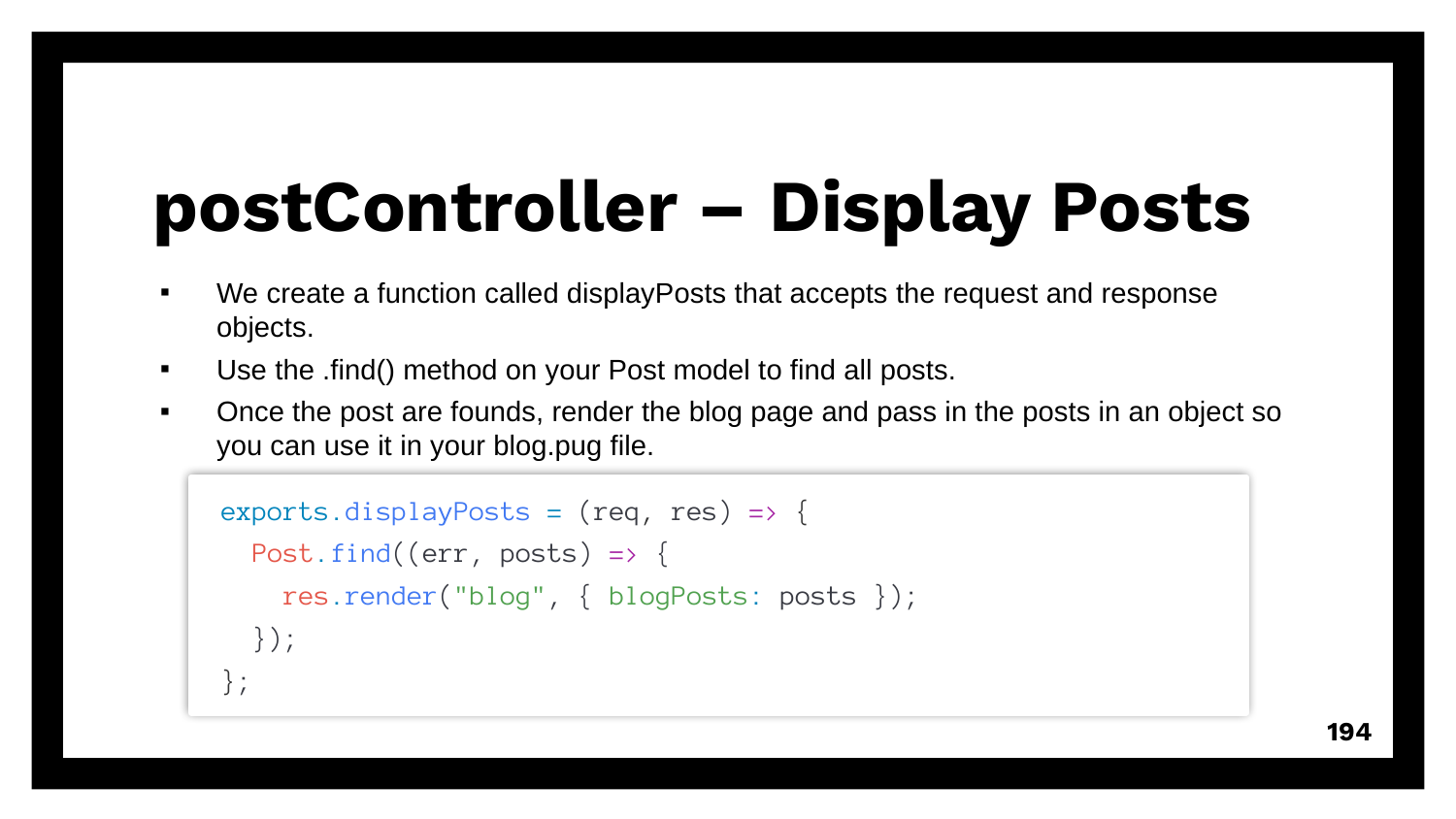

# postController – Display Posts
We create a function called displayPosts that accepts the request and response objects.
Use the .find() method on your Post model to find all posts.
Once the post are founds, render the blog page and pass in the posts in an object so you can use it in your blog.pug file.
exports.displayPosts = (req, res) => {
  Post.find((err, posts) => {
    res.render("blog", { blogPosts: posts });
  });
};
194